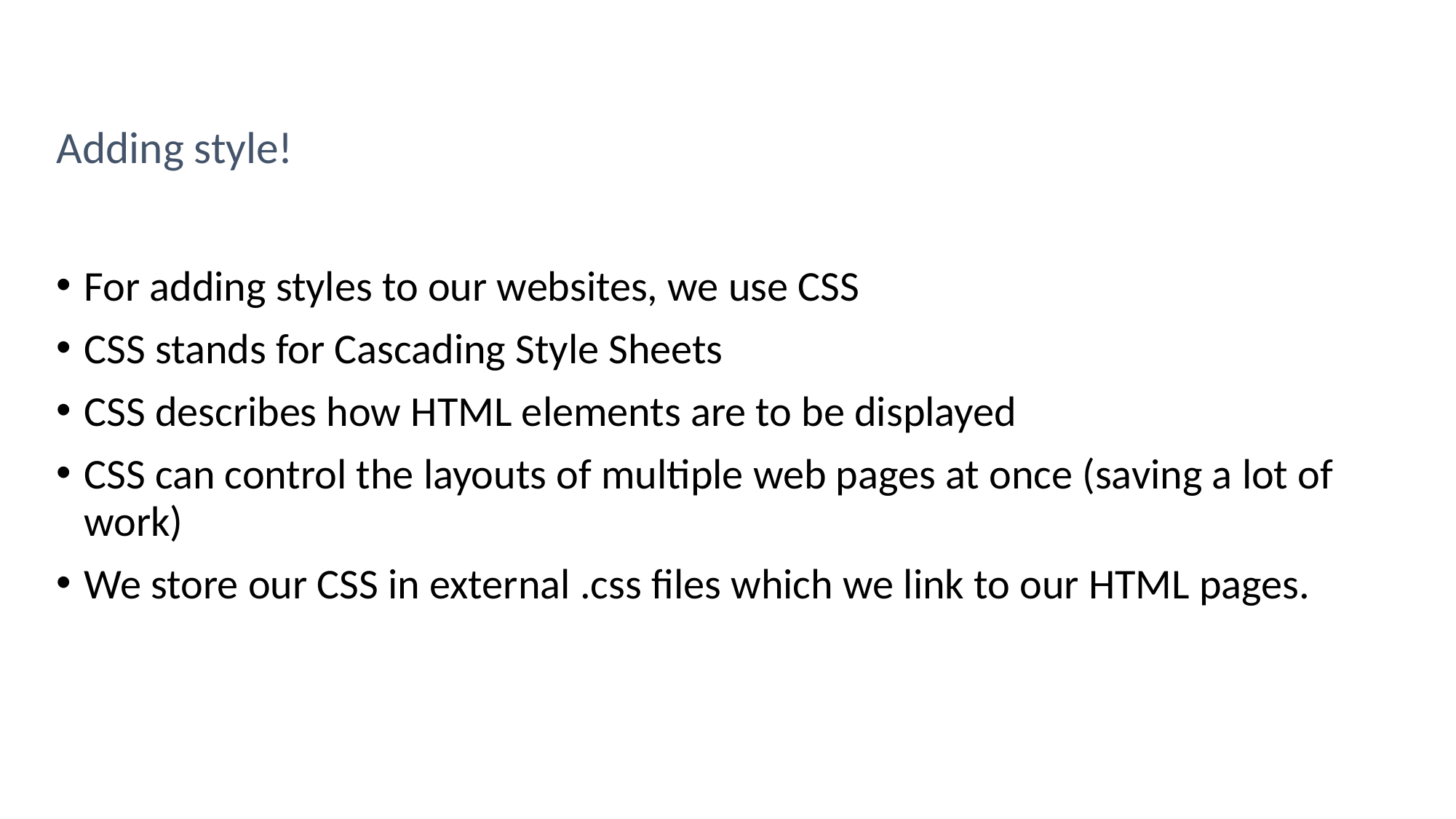

# Adding style!
For adding styles to our websites, we use CSS
CSS stands for Cascading Style Sheets
CSS describes how HTML elements are to be displayed
CSS can control the layouts of multiple web pages at once (saving a lot of work)
We store our CSS in external .css files which we link to our HTML pages.